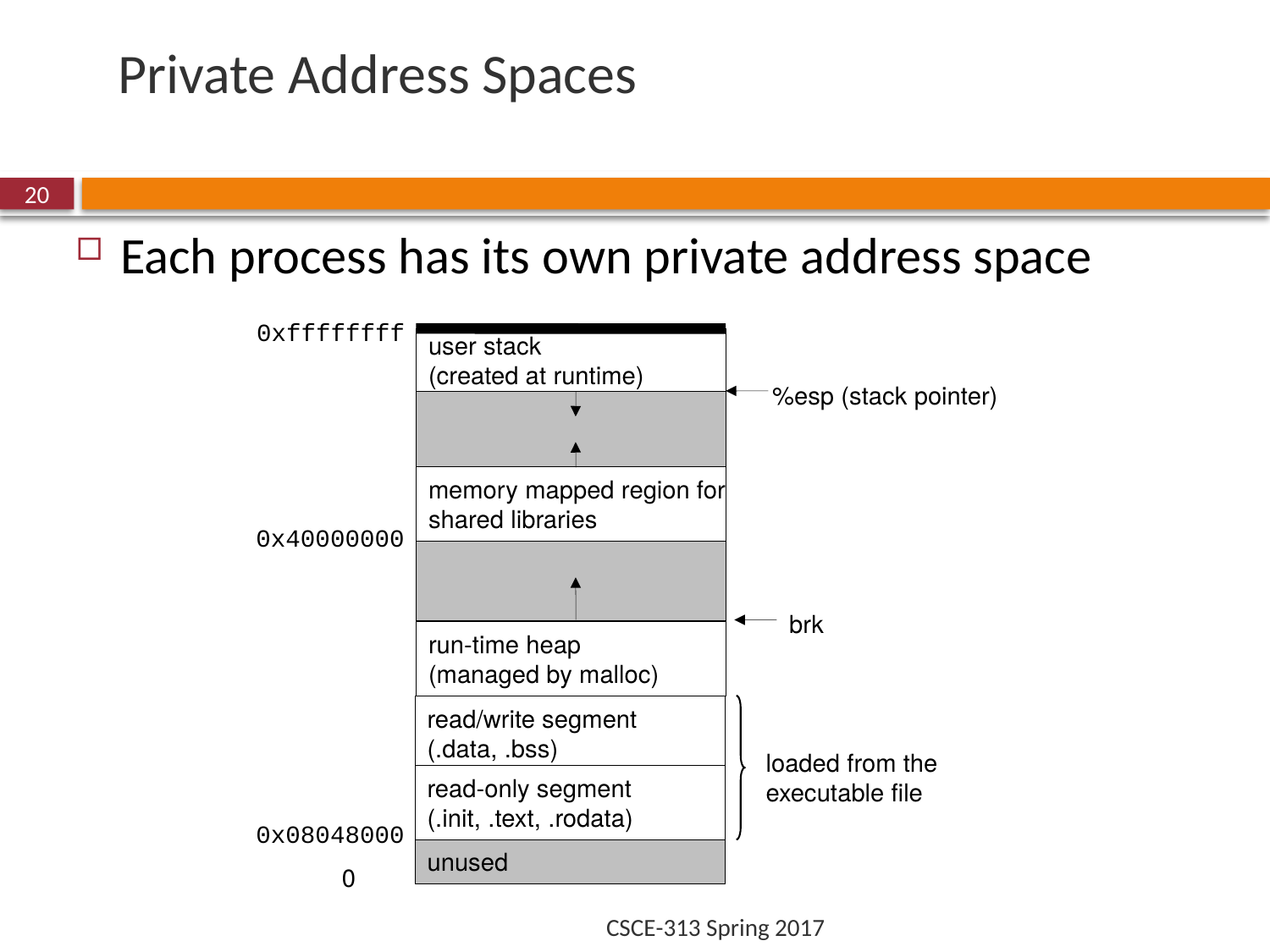

# Private Address Spaces
20
Each process has its own private address space

0xffffffff
user stack
(created at runtime)

%esp (stack pointer)

memory mapped region for
shared libraries
0x40000000

brk

run-time heap
(managed by malloc)
read/write segment
(.data, .bss)

loaded from the
executable file
read-only segment
(.init, .text, .rodata)
0x08048000
unused
0
CSCE-313 Spring 2017